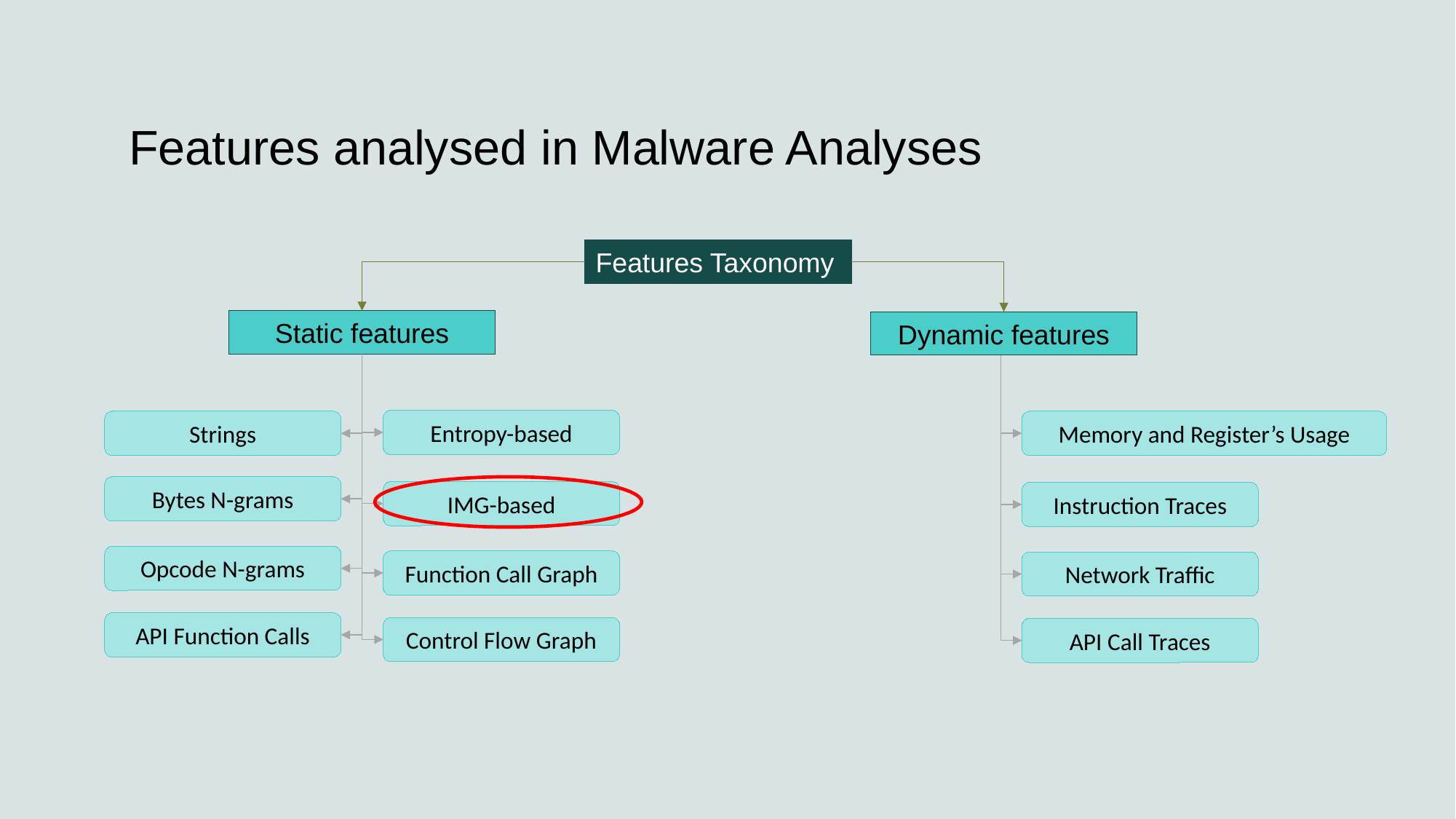

# Features analysed in Malware Analyses
Features Taxonomy
Static features
Dynamic features
Entropy-based
Strings
Memory and Register’s Usage
Bytes N-grams

IMG-based
Instruction Traces
Opcode N-grams
Function Call Graph
Network Traffic
API Function Calls
Control Flow Graph
API Call Traces